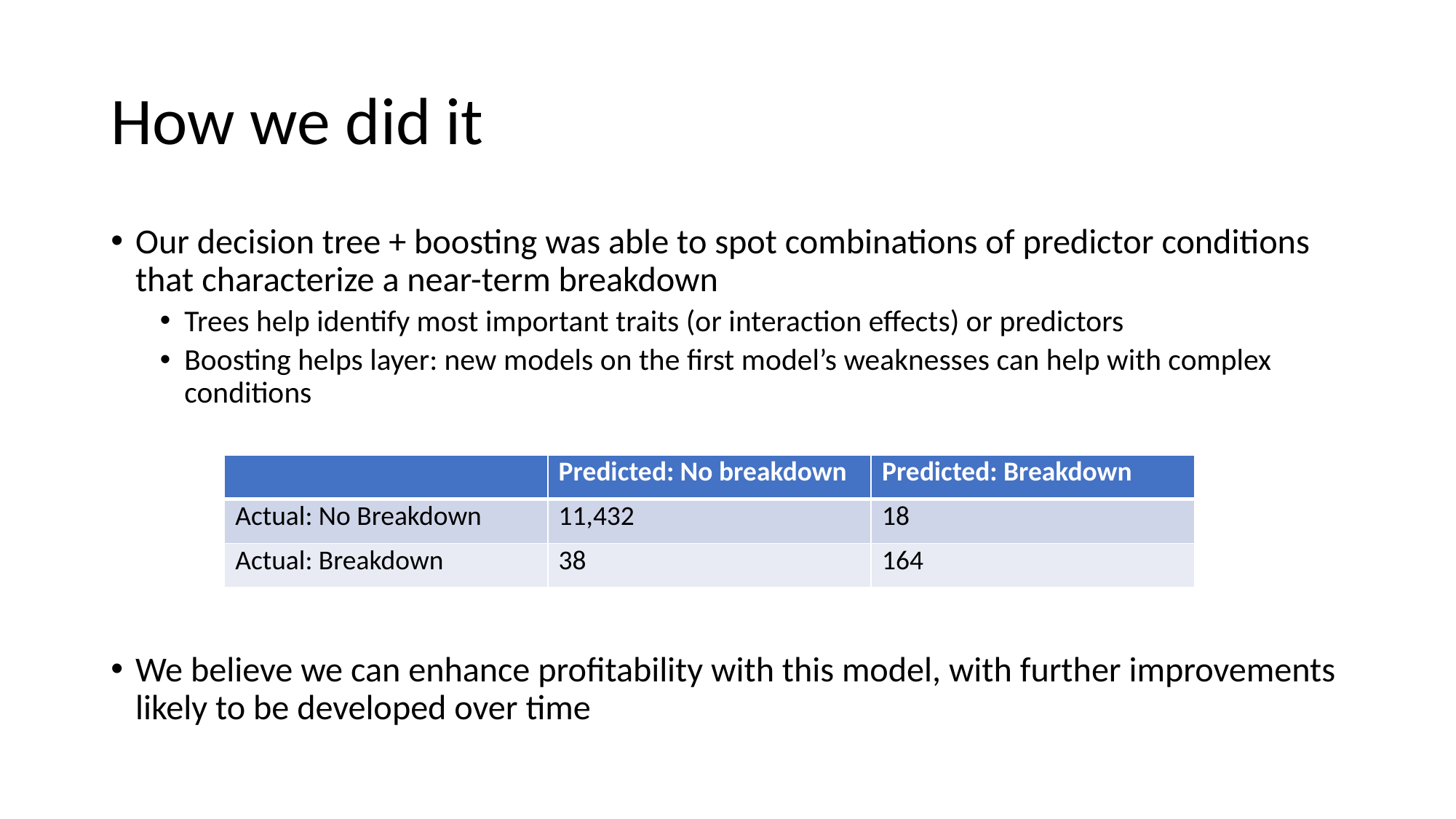

# How we did it
Our decision tree + boosting was able to spot combinations of predictor conditions that characterize a near-term breakdown
Trees help identify most important traits (or interaction effects) or predictors
Boosting helps layer: new models on the first model’s weaknesses can help with complex conditions

We believe we can enhance profitability with this model, with further improvements likely to be developed over time
|  | Predicted: No breakdown | Predicted: Breakdown |
| --- | --- | --- |
| Actual: No Breakdown | 11,432 | 18 |
| Actual: Breakdown | 38 | 164 |